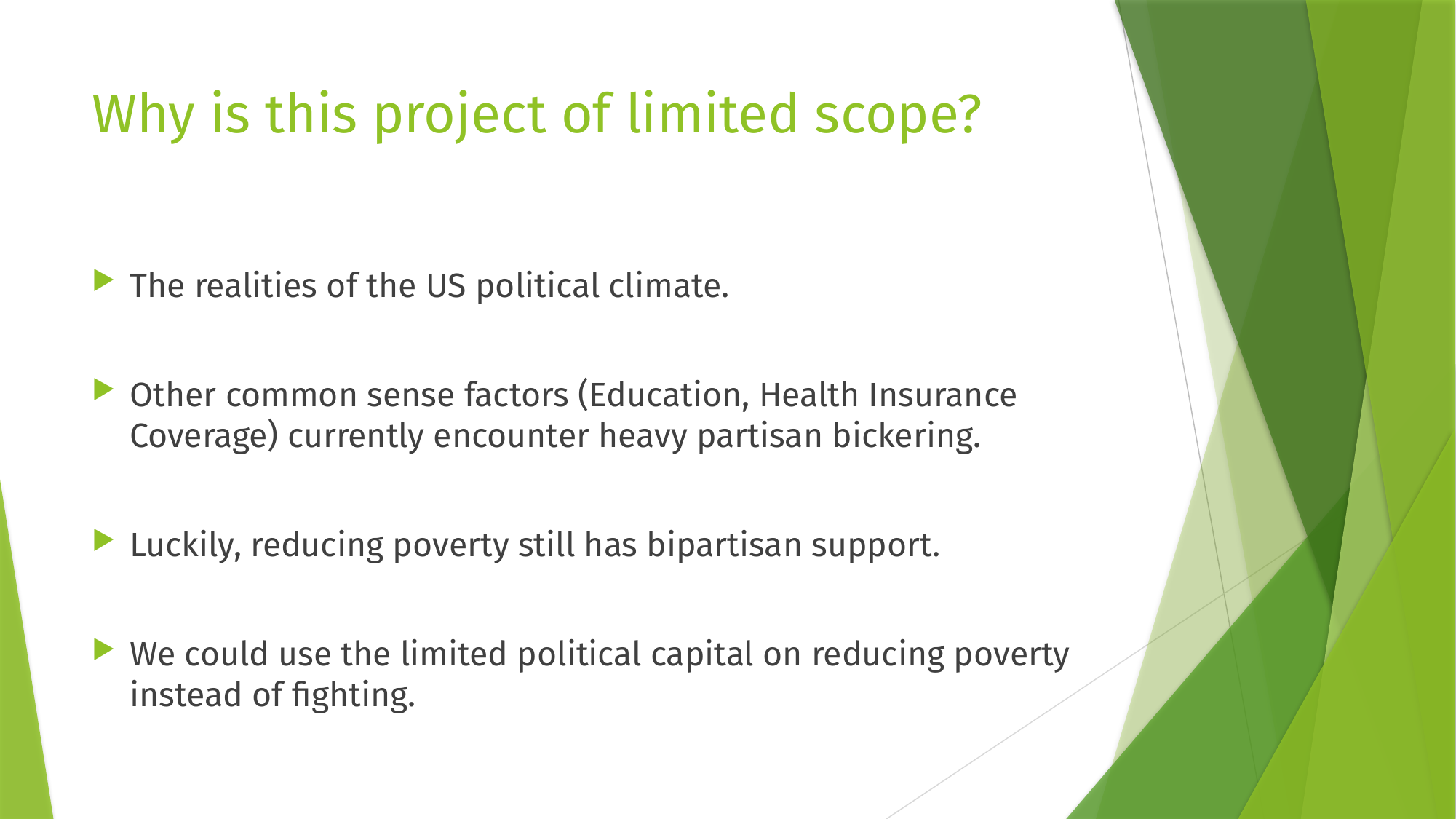

# Why is this project of limited scope?
The realities of the US political climate.

Other common sense factors (Education, Health Insurance Coverage) currently encounter heavy partisan bickering.

Luckily, reducing poverty still has bipartisan support.

We could use the limited political capital on reducing poverty instead of fighting.